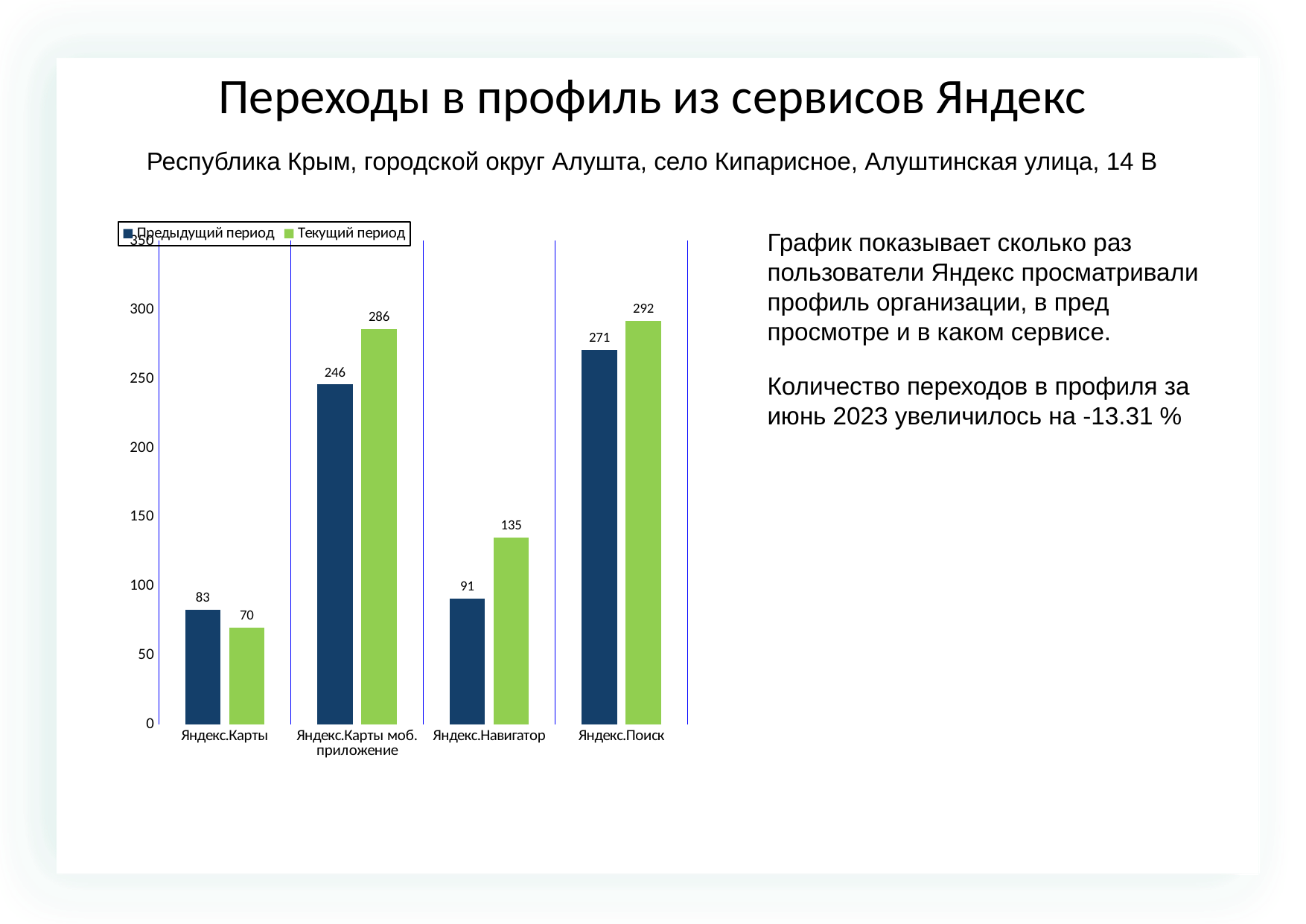

Переходы в профиль из сервисов Яндекс
Республика Крым, городской округ Алушта, село Кипарисное, Алуштинская улица, 14 В

### Chart

| Category |  |  |
|---|---|---|
| Яндекс.Карты | 83.0 | 70.0 |
| Яндекс.Карты моб. приложение | 246.0 | 286.0 |
| Яндекс.Навигатор | 91.0 | 135.0 |
| Яндекс.Поиск | 271.0 | 292.0 |
График показывает сколько раз пользователи Яндекс просматривали профиль организации, в пред просмотре и в каком сервисе.
Количество переходов в профиля за июнь 2023 увеличилось на -13.31 %